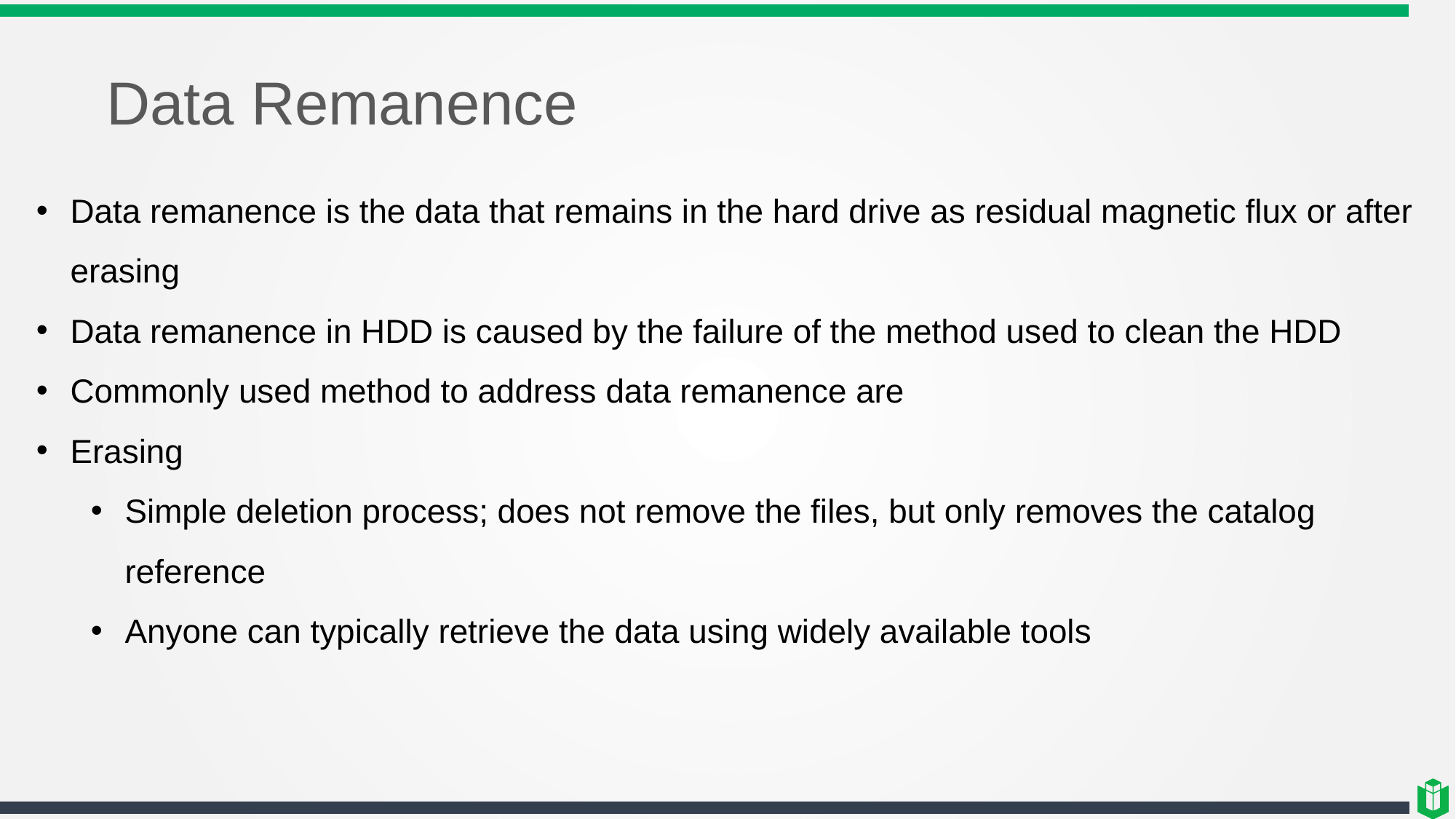

# Data Remanence
Data remanence is the data that remains in the hard drive as residual magnetic flux or after erasing
Data remanence in HDD is caused by the failure of the method used to clean the HDD
Commonly used method to address data remanence are
Erasing
Simple deletion process; does not remove the files, but only removes the catalog reference
Anyone can typically retrieve the data using widely available tools